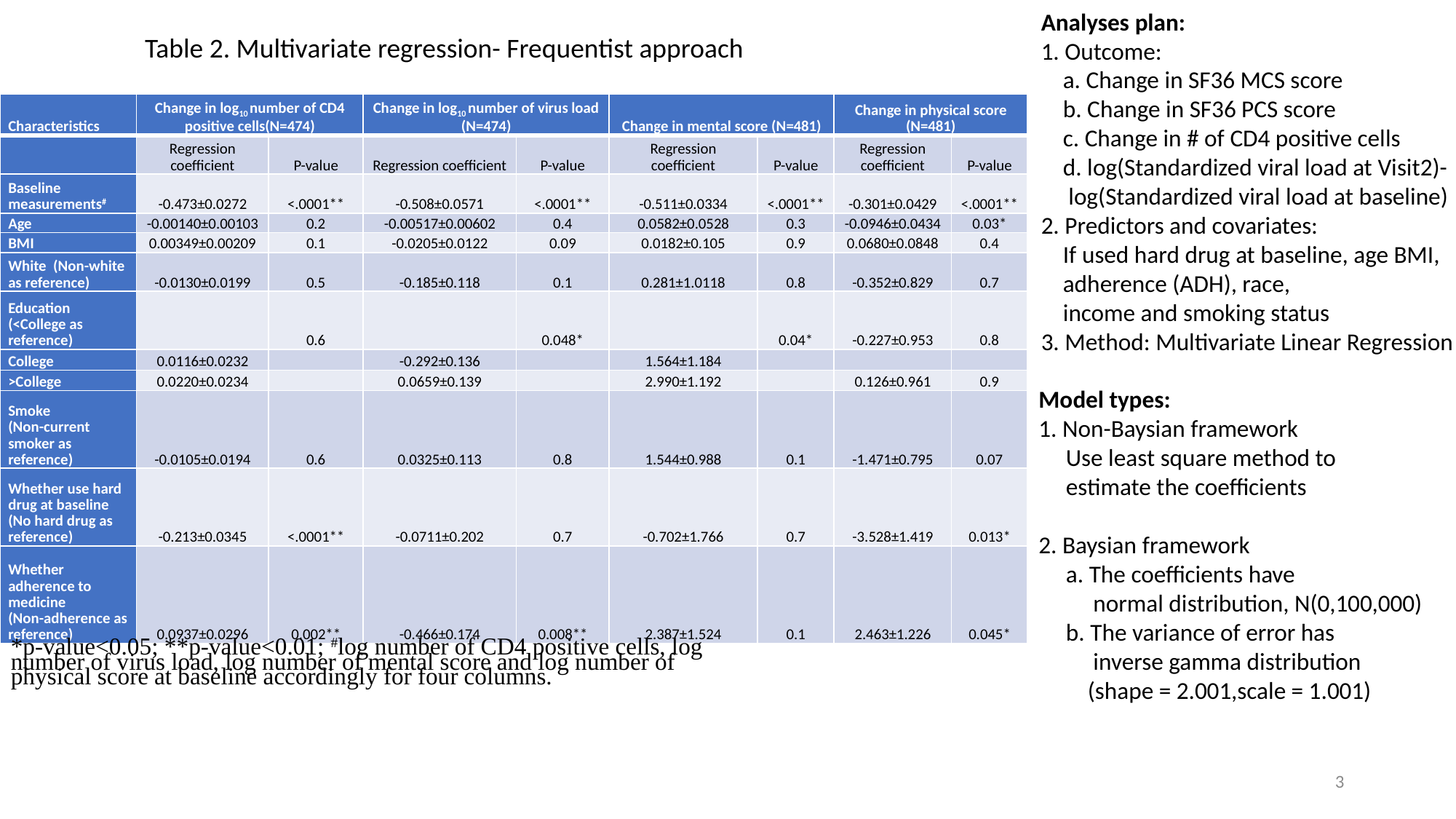

Analyses plan:
1. Outcome:
    a. Change in SF36 MCS score
    b. Change in SF36 PCS score
    c. Change in # of CD4 positive cells
    d. log(Standardized viral load at Visit2)-
     log(Standardized viral load at baseline)
2. Predictors and covariates:
    If used hard drug at baseline, age BMI,
    adherence (ADH), race,
    income and smoking status
3. Method: Multivariate Linear Regression
Table 2. Multivariate regression- Frequentist approach
| Characteristics | Change in log10 number of CD4 positive cells(N=474) |  | Change in log10 number of virus load (N=474) |  | Change in mental score (N=481) |  | Change in physical score (N=481) |  |
| --- | --- | --- | --- | --- | --- | --- | --- | --- |
|  | Regression coefficient | P-value | Regression coefficient | P-value | Regression coefficient | P-value | Regression coefficient | P-value |
| Baseline measurements# | -0.473±0.0272 | <.0001\*\* | -0.508±0.0571 | <.0001\*\* | -0.511±0.0334 | <.0001\*\* | -0.301±0.0429 | <.0001\*\* |
| Age | -0.00140±0.00103 | 0.2 | -0.00517±0.00602 | 0.4 | 0.0582±0.0528 | 0.3 | -0.0946±0.0434 | 0.03\* |
| BMI | 0.00349±0.00209 | 0.1 | -0.0205±0.0122 | 0.09 | 0.0182±0.105 | 0.9 | 0.0680±0.0848 | 0.4 |
| White (Non-white as reference) | -0.0130±0.0199 | 0.5 | -0.185±0.118 | 0.1 | 0.281±1.0118 | 0.8 | -0.352±0.829 | 0.7 |
| Education (<College as reference) |  | 0.6 |  | 0.048\* |  | 0.04\* | -0.227±0.953 | 0.8 |
| College | 0.0116±0.0232 |  | -0.292±0.136 |  | 1.564±1.184 |  |  |  |
| >College | 0.0220±0.0234 |  | 0.0659±0.139 |  | 2.990±1.192 |  | 0.126±0.961 | 0.9 |
| Smoke (Non-current smoker as reference) | -0.0105±0.0194 | 0.6 | 0.0325±0.113 | 0.8 | 1.544±0.988 | 0.1 | -1.471±0.795 | 0.07 |
| Whether use hard drug at baseline (No hard drug as reference) | -0.213±0.0345 | <.0001\*\* | -0.0711±0.202 | 0.7 | -0.702±1.766 | 0.7 | -3.528±1.419 | 0.013\* |
| Whether adherence to medicine (Non-adherence as reference) | 0.0937±0.0296 | 0.002\*\* | -0.466±0.174 | 0.008\*\* | 2.387±1.524 | 0.1 | 2.463±1.226 | 0.045\* |

Model types:
1. Non-Baysian framework
     Use least square method to
     estimate the coefficients

2. Baysian framework
     a. The coefficients have
          normal distribution, N(0,100,000)
     b. The variance of error has
          inverse gamma distribution
         (shape = 2.001,scale = 1.001)
*p-value<0.05; **p-value<0.01; #log number of CD4 positive cells, log number of virus load, log number of mental score and log number of physical score at baseline accordingly for four columns.
3